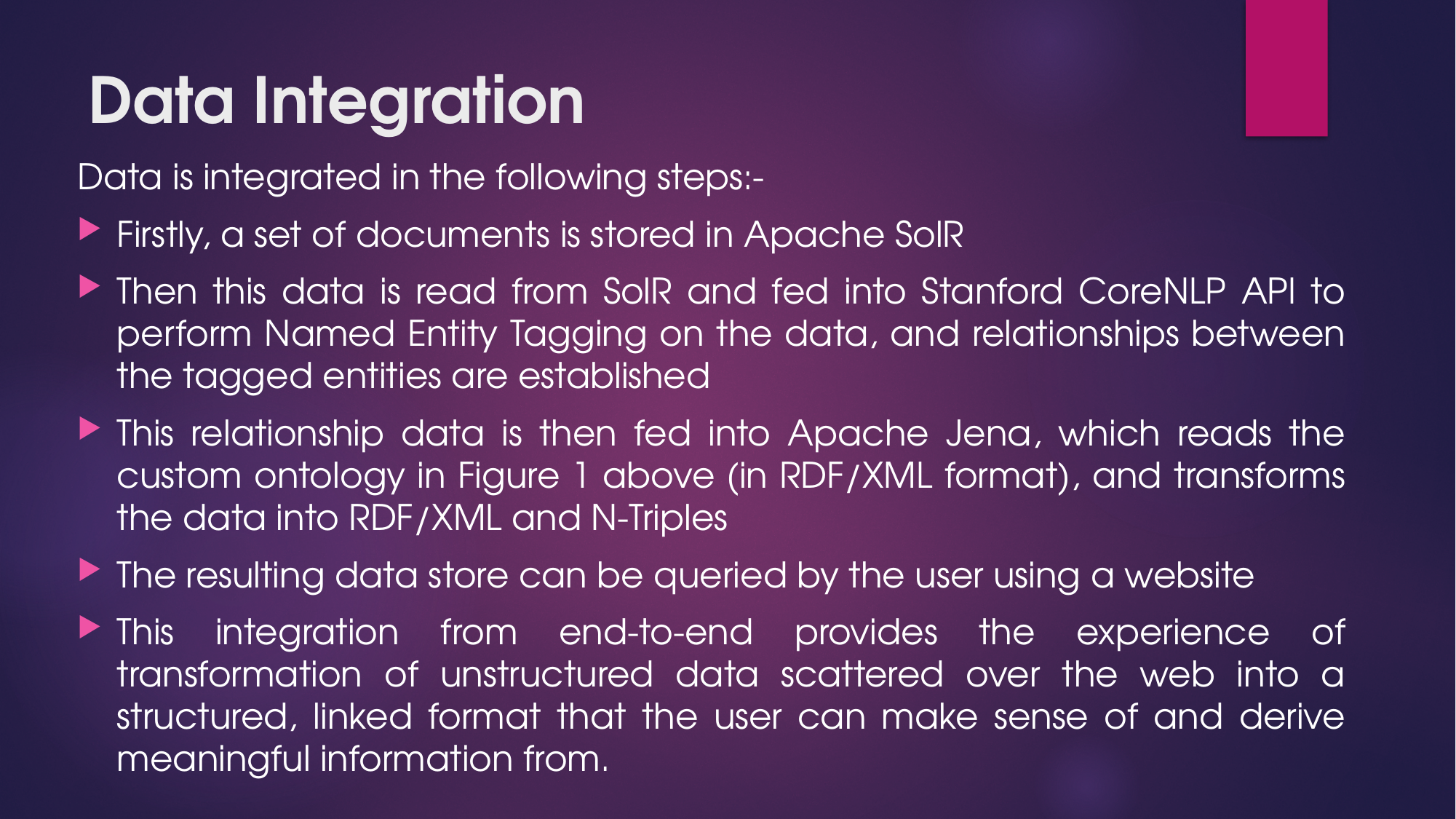

# Data Integration
Data is integrated in the following steps:-
Firstly, a set of documents is stored in Apache SolR
Then this data is read from SolR and fed into Stanford CoreNLP API to perform Named Entity Tagging on the data, and relationships between the tagged entities are established
This relationship data is then fed into Apache Jena, which reads the custom ontology in Figure 1 above (in RDF/XML format), and transforms the data into RDF/XML and N-Triples
The resulting data store can be queried by the user using a website
This integration from end-to-end provides the experience of transformation of unstructured data scattered over the web into a structured, linked format that the user can make sense of and derive meaningful information from.